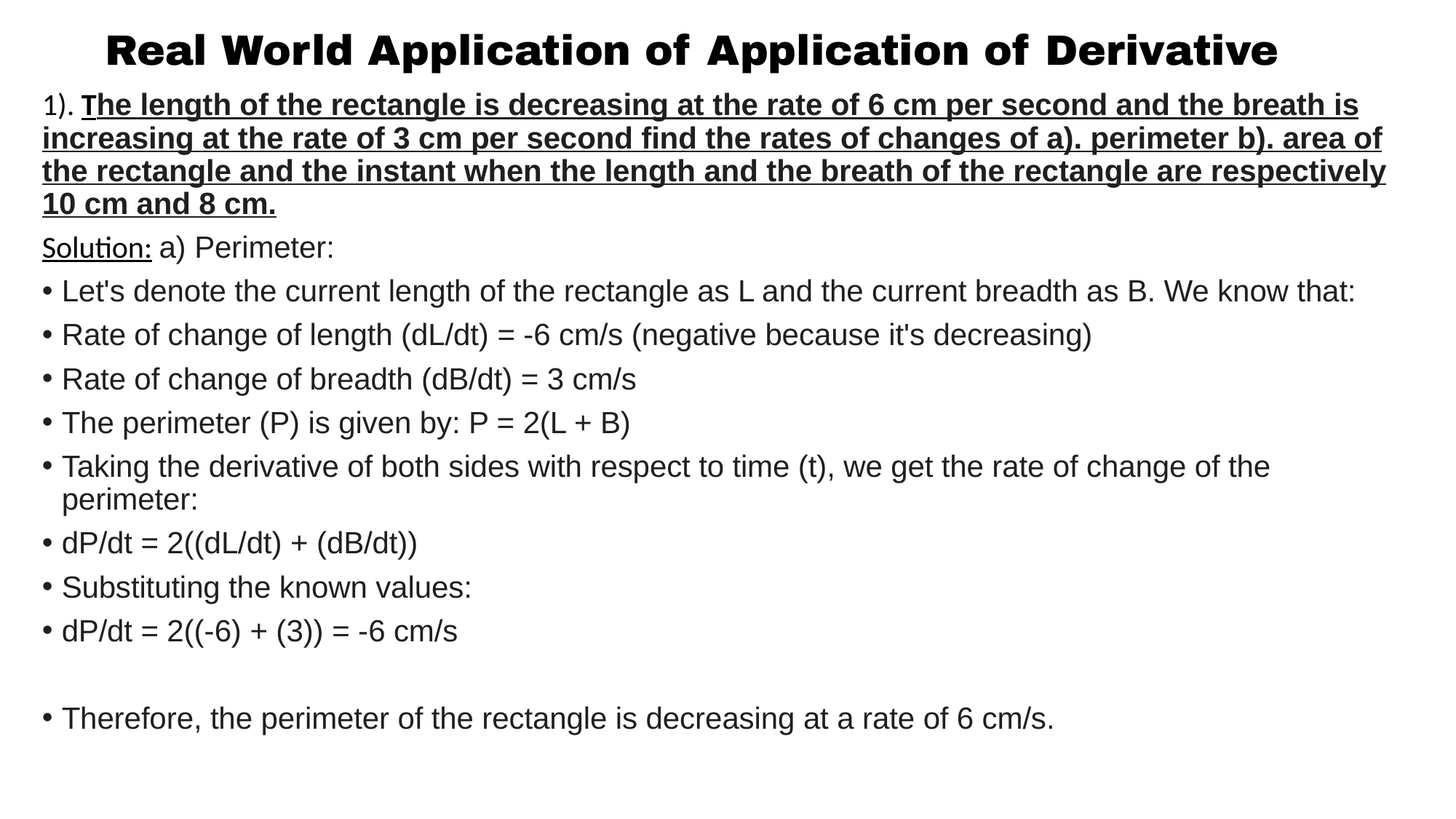

Real World Application of Application of Derivative
1). The length of the rectangle is decreasing at the rate of 6 cm per second and the breath is increasing at the rate of 3 cm per second find the rates of changes of a). perimeter b). area of the rectangle and the instant when the length and the breath of the rectangle are respectively 10 cm and 8 cm.
Solution: a) Perimeter:
Let's denote the current length of the rectangle as L and the current breadth as B. We know that:
Rate of change of length (dL/dt) = -6 cm/s (negative because it's decreasing)
Rate of change of breadth (dB/dt) = 3 cm/s
The perimeter (P) is given by: P = 2(L + B)
Taking the derivative of both sides with respect to time (t), we get the rate of change of the perimeter:
dP/dt = 2((dL/dt) + (dB/dt))
Substituting the known values:
dP/dt = 2((-6) + (3)) = -6 cm/s

Therefore, the perimeter of the rectangle is decreasing at a rate of 6 cm/s.